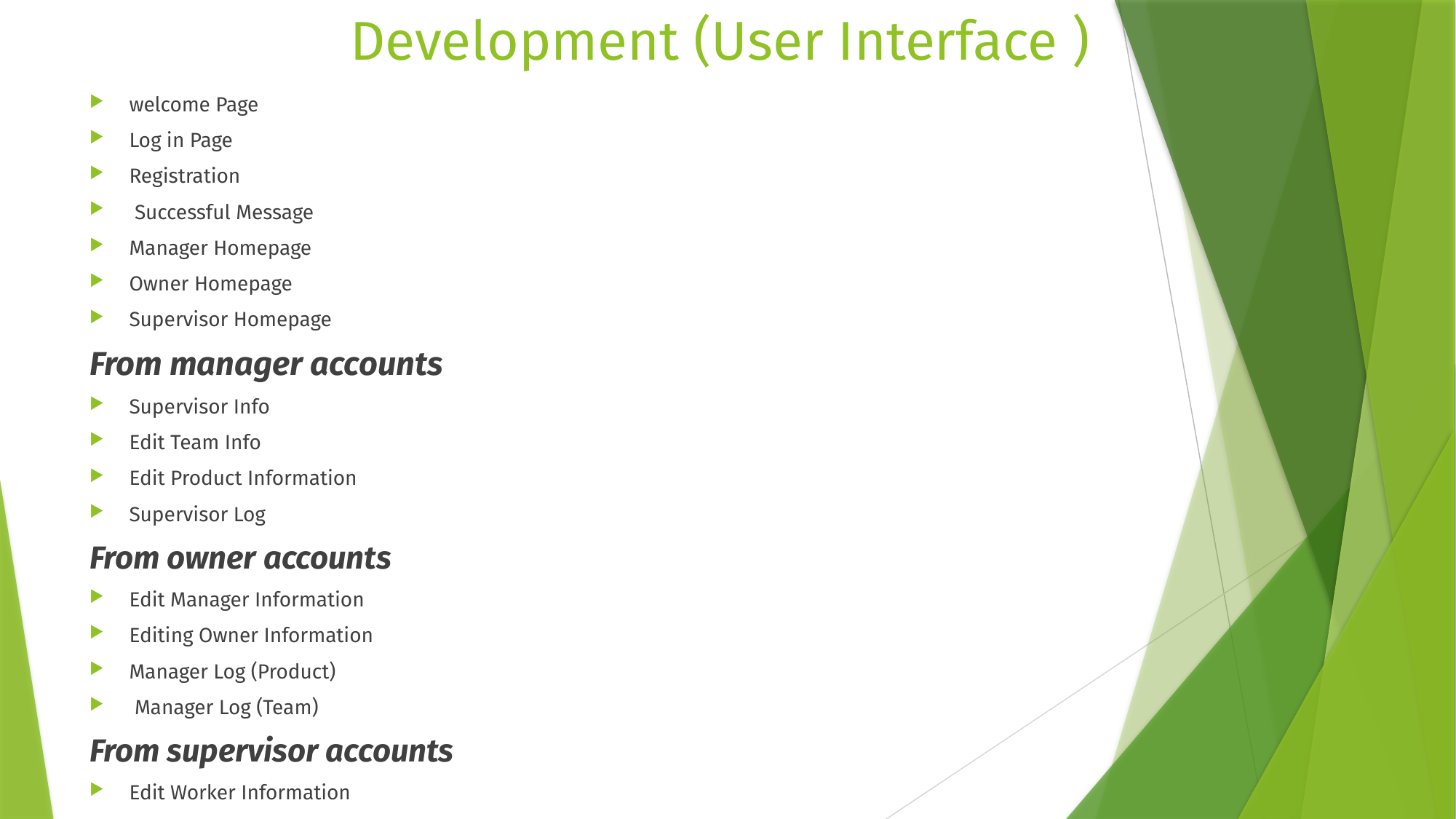

# Development (User Interface )
welcome Page
Log in Page
Registration
 Successful Message
Manager Homepage
Owner Homepage
Supervisor Homepage
From manager accounts
Supervisor Info
Edit Team Info
Edit Product Information
Supervisor Log
From owner accounts
Edit Manager Information
Editing Owner Information
Manager Log (Product)
 Manager Log (Team)
From supervisor accounts
Edit Worker Information